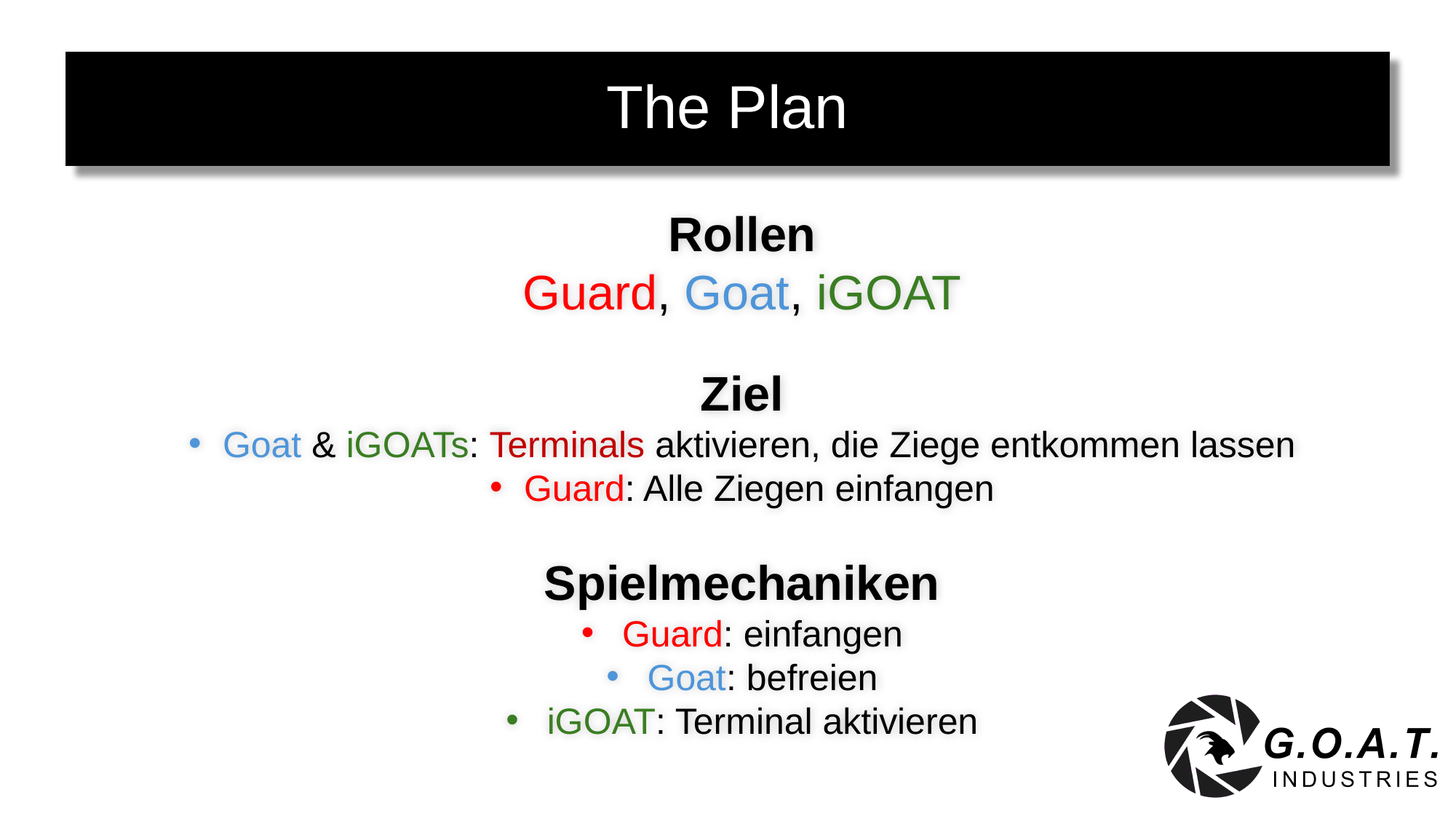

# The Plan
Rollen
Guard, Goat, iGOAT

Ziel
Goat & iGOATs: Terminals aktivieren, die Ziege entkommen lassen
Guard: Alle Ziegen einfangen

Spielmechaniken
Guard: einfangen
Goat: befreien
iGOAT: Terminal aktivieren